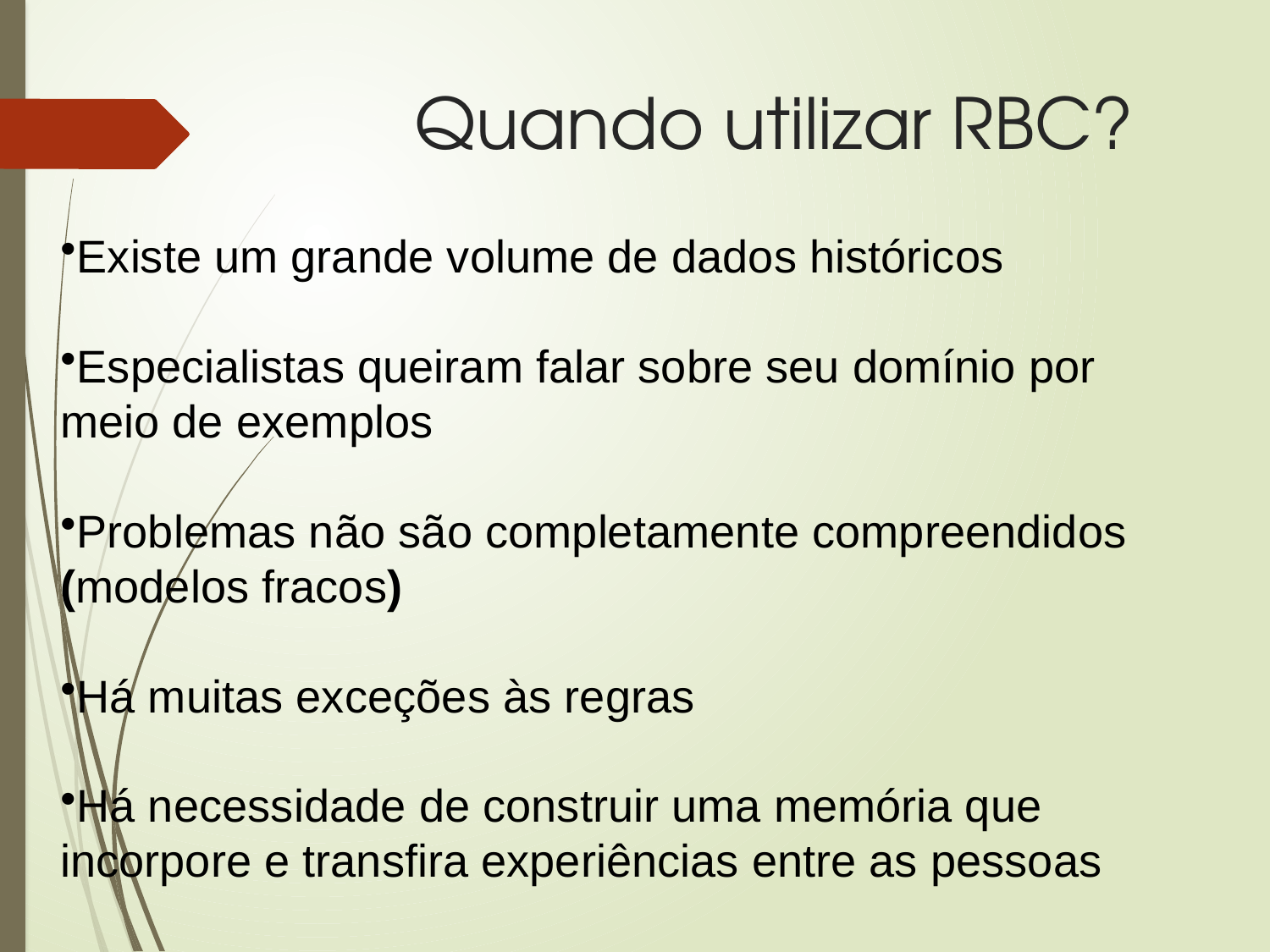

# Quando utilizar RBC?
Existe um grande volume de dados históricos

Especialistas queiram falar sobre seu domínio por meio de exemplos

Problemas não são completamente compreendidos (modelos fracos)

Há muitas exceções às regras

Há necessidade de construir uma memória que incorpore e transfira experiências entre as pessoas